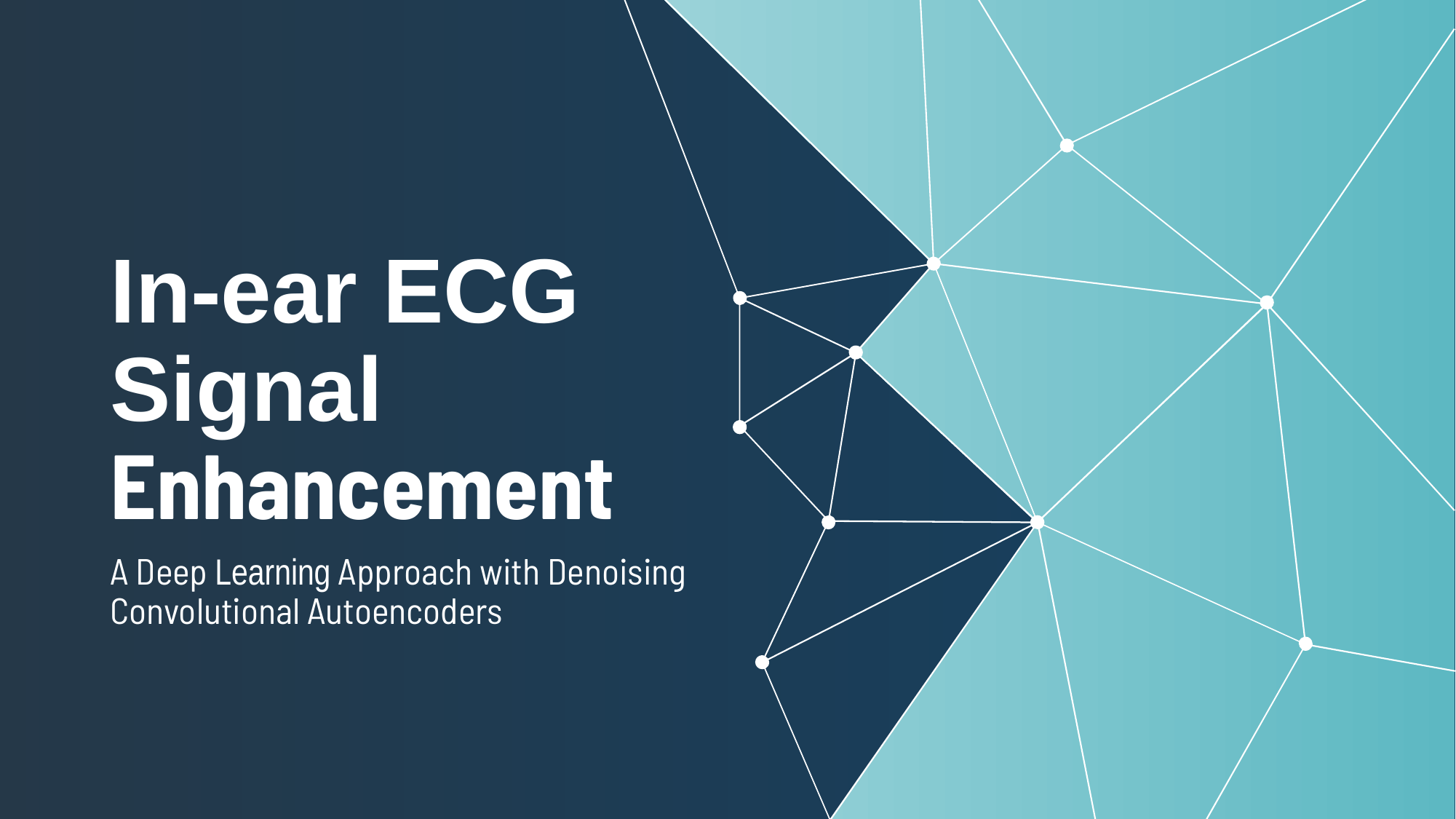

# In-ear ECG Signal Enhancement
A Deep Learning Approach with Denoising Convolutional Autoencoders